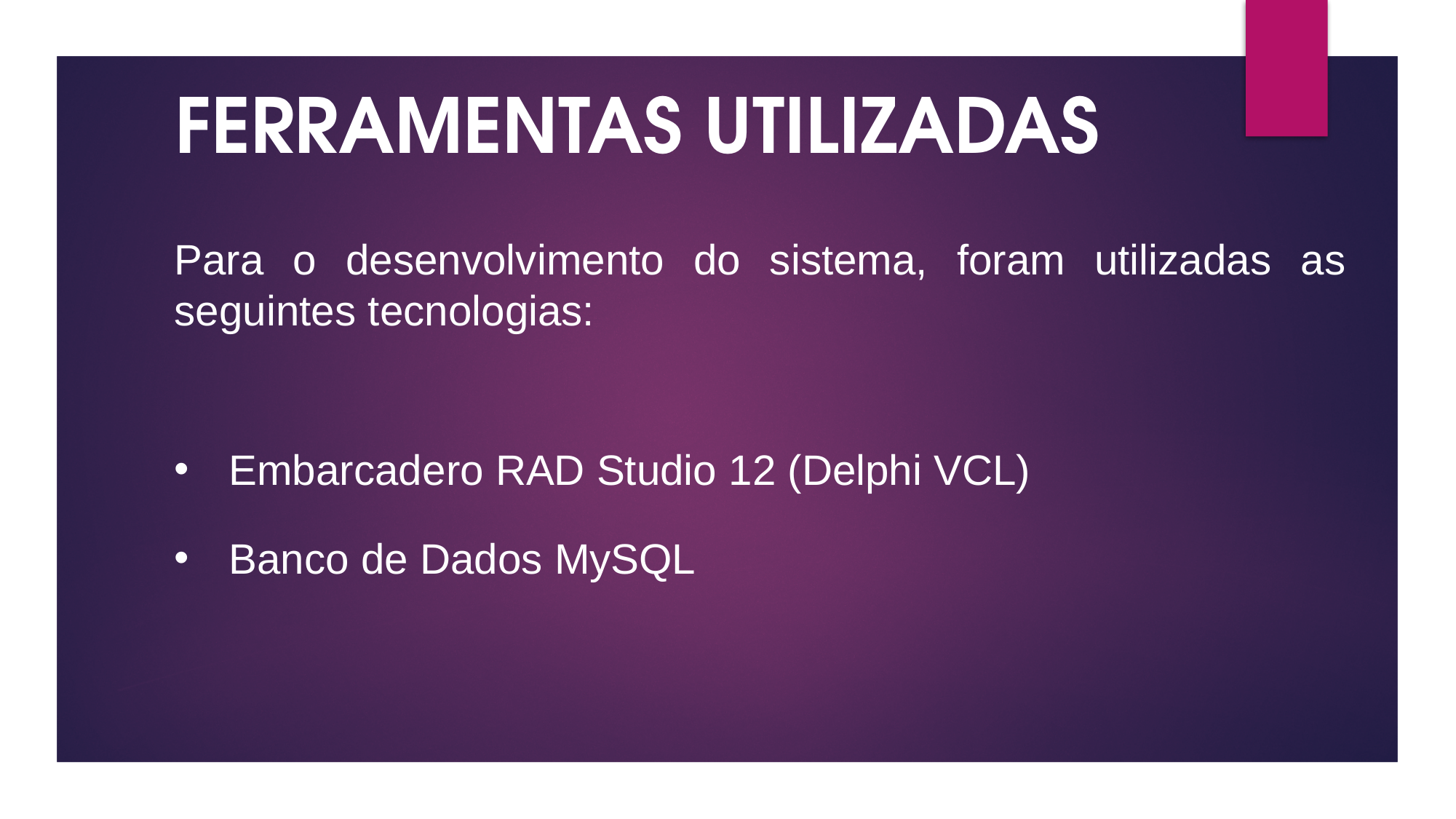

FERRAMENTAS UTILIZADAS
Para o desenvolvimento do sistema, foram utilizadas as seguintes tecnologias:

Embarcadero RAD Studio 12 (Delphi VCL)
Banco de Dados MySQL